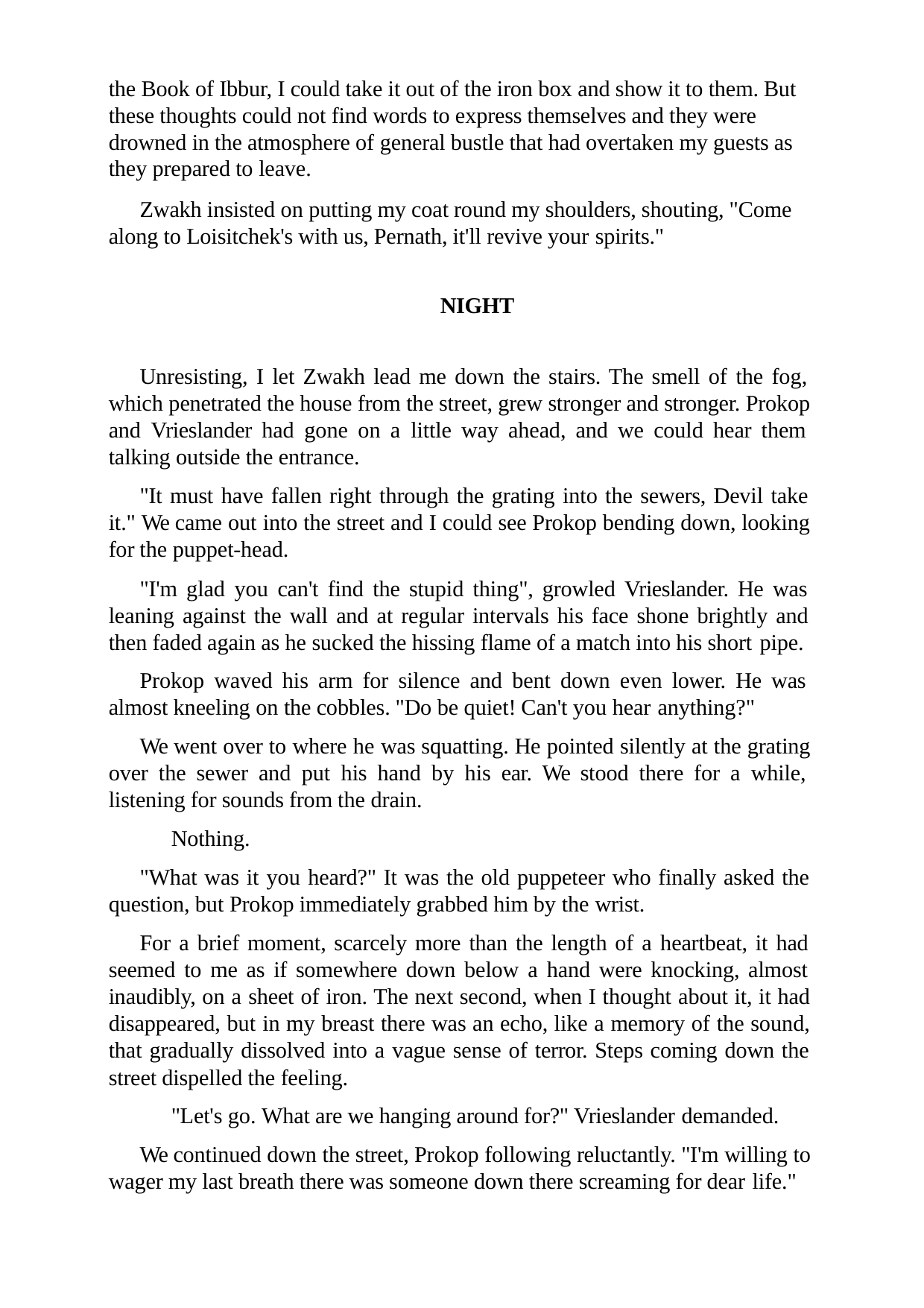

the Book of Ibbur, I could take it out of the iron box and show it to them. But  these thoughts could not find words to express themselves and they were  drowned in the atmosphere of general bustle that had overtaken my guests as  they prepared to leave.
Zwakh insisted on putting my coat round my shoulders, shouting, "Come  along to Loisitchek's with us, Pernath, it'll revive your spirits."

NIGHT

Unresisting, I let Zwakh lead me down the stairs. The smell of the fog,  which penetrated the house from the street, grew stronger and stronger. Prokop  and Vrieslander had gone on a little way ahead, and we could hear them  talking outside the entrance.
"It must have fallen right through the grating into the sewers, Devil take  it." We came out into the street and I could see Prokop bending down, looking  for the puppet-head.
"I'm glad you can't find the stupid thing", growled Vrieslander. He was  leaning against the wall and at regular intervals his face shone brightly and  then faded again as he sucked the hissing flame of a match into his short pipe.
Prokop waved his arm for silence and bent down even lower. He was  almost kneeling on the cobbles. "Do be quiet! Can't you hear anything?"
We went over to where he was squatting. He pointed silently at the grating  over the sewer and put his hand by his ear. We stood there for a while,  listening for sounds from the drain.
Nothing.
"What was it you heard?" It was the old puppeteer who finally asked the  question, but Prokop immediately grabbed him by the wrist.
For a brief moment, scarcely more than the length of a heartbeat, it had  seemed to me as if somewhere down below a hand were knocking, almost  inaudibly, on a sheet of iron. The next second, when I thought about it, it had  disappeared, but in my breast there was an echo, like a memory of the sound,  that gradually dissolved into a vague sense of terror. Steps coming down the  street dispelled the feeling.
"Let's go. What are we hanging around for?" Vrieslander demanded.
We continued down the street, Prokop following reluctantly. "I'm willing to  wager my last breath there was someone down there screaming for dear life."